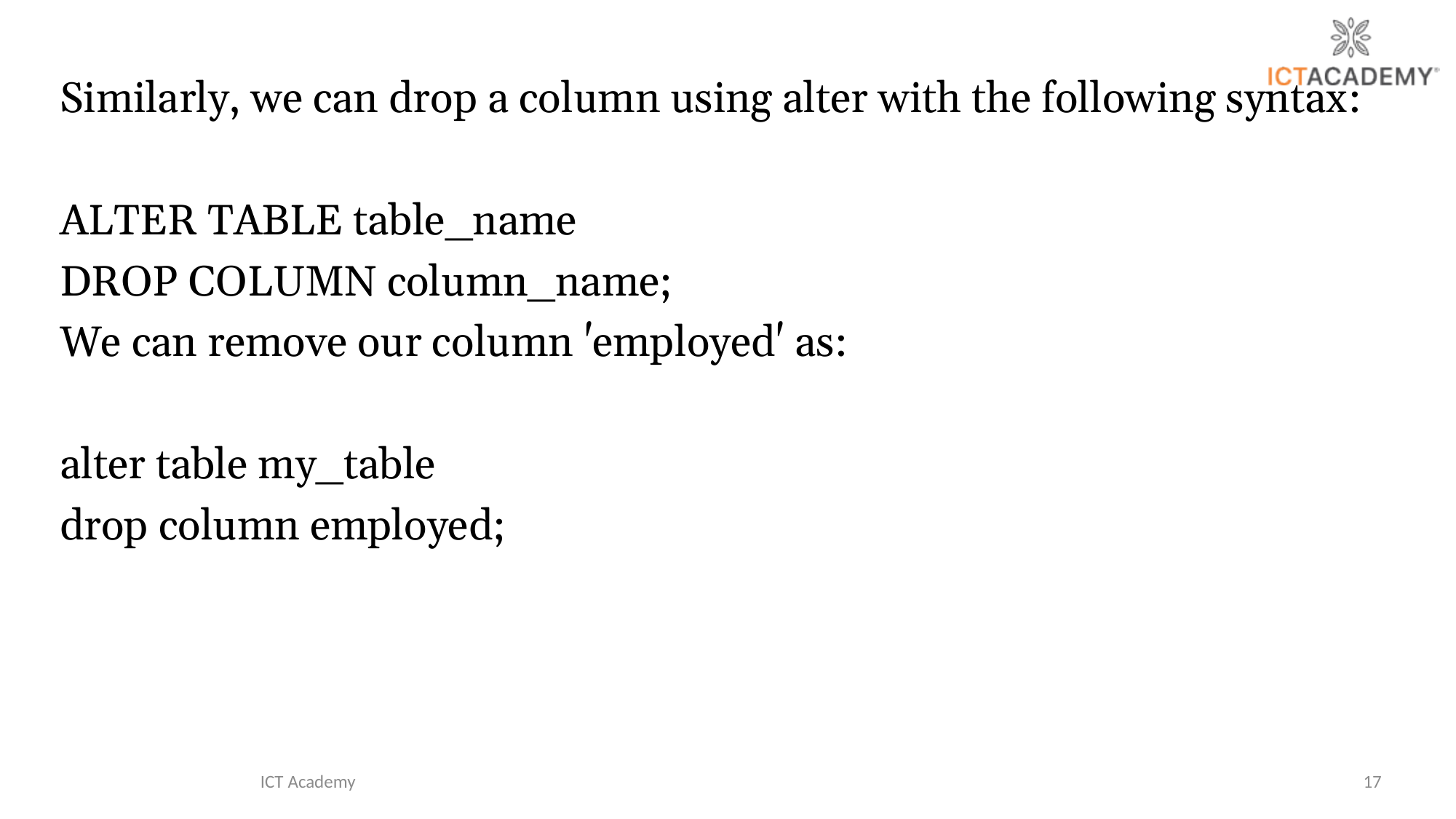

Similarly, we can drop a column using alter with the following syntax:

ALTER TABLE table_name
DROP COLUMN column_name;
We can remove our column 'employed' as:

alter table my_table
drop column employed;
ICT Academy
17